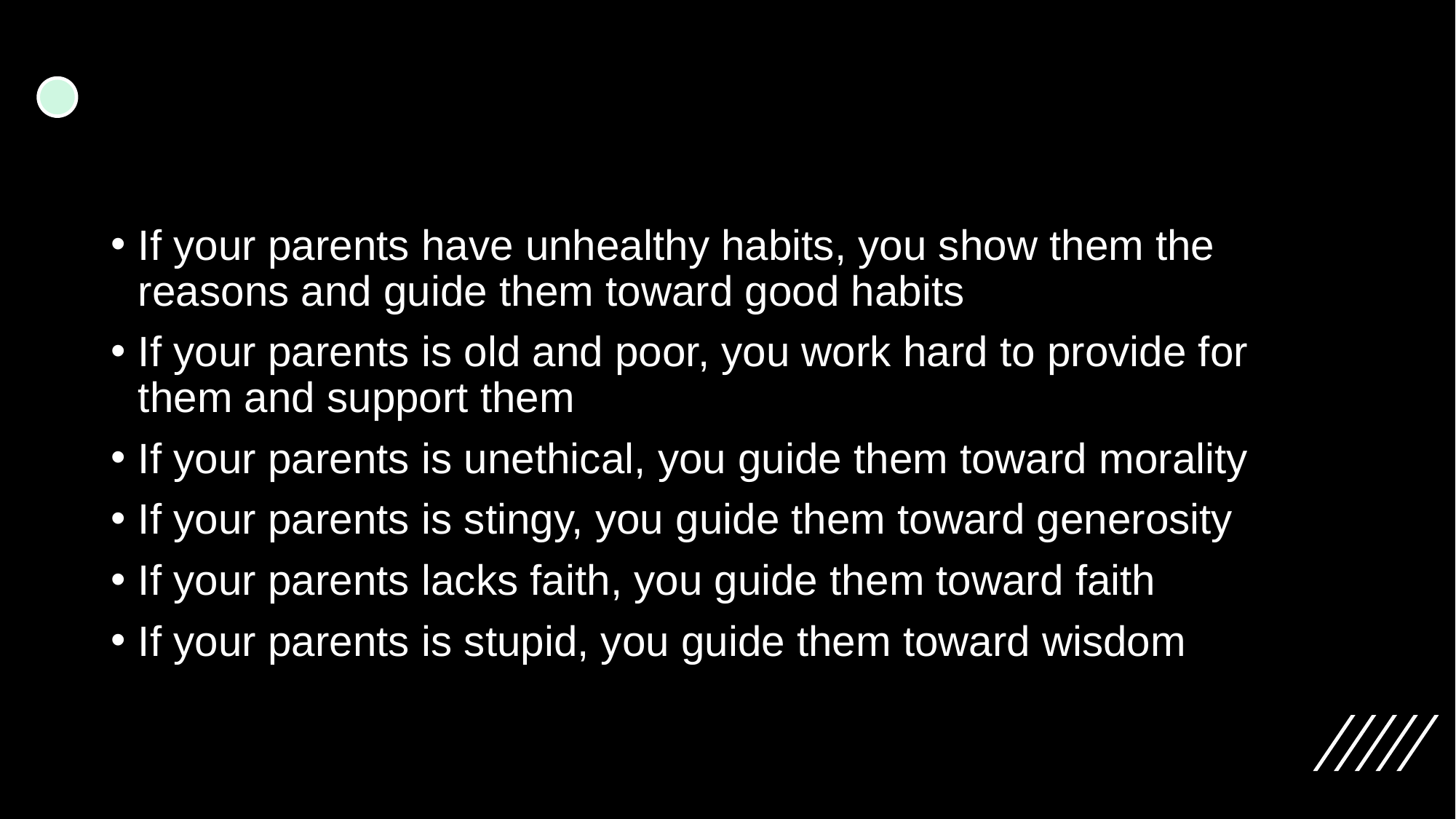

#
If your parents have unhealthy habits, you show them the reasons and guide them toward good habits
If your parents is old and poor, you work hard to provide for them and support them
If your parents is unethical, you guide them toward morality
If your parents is stingy, you guide them toward generosity
If your parents lacks faith, you guide them toward faith
If your parents is stupid, you guide them toward wisdom